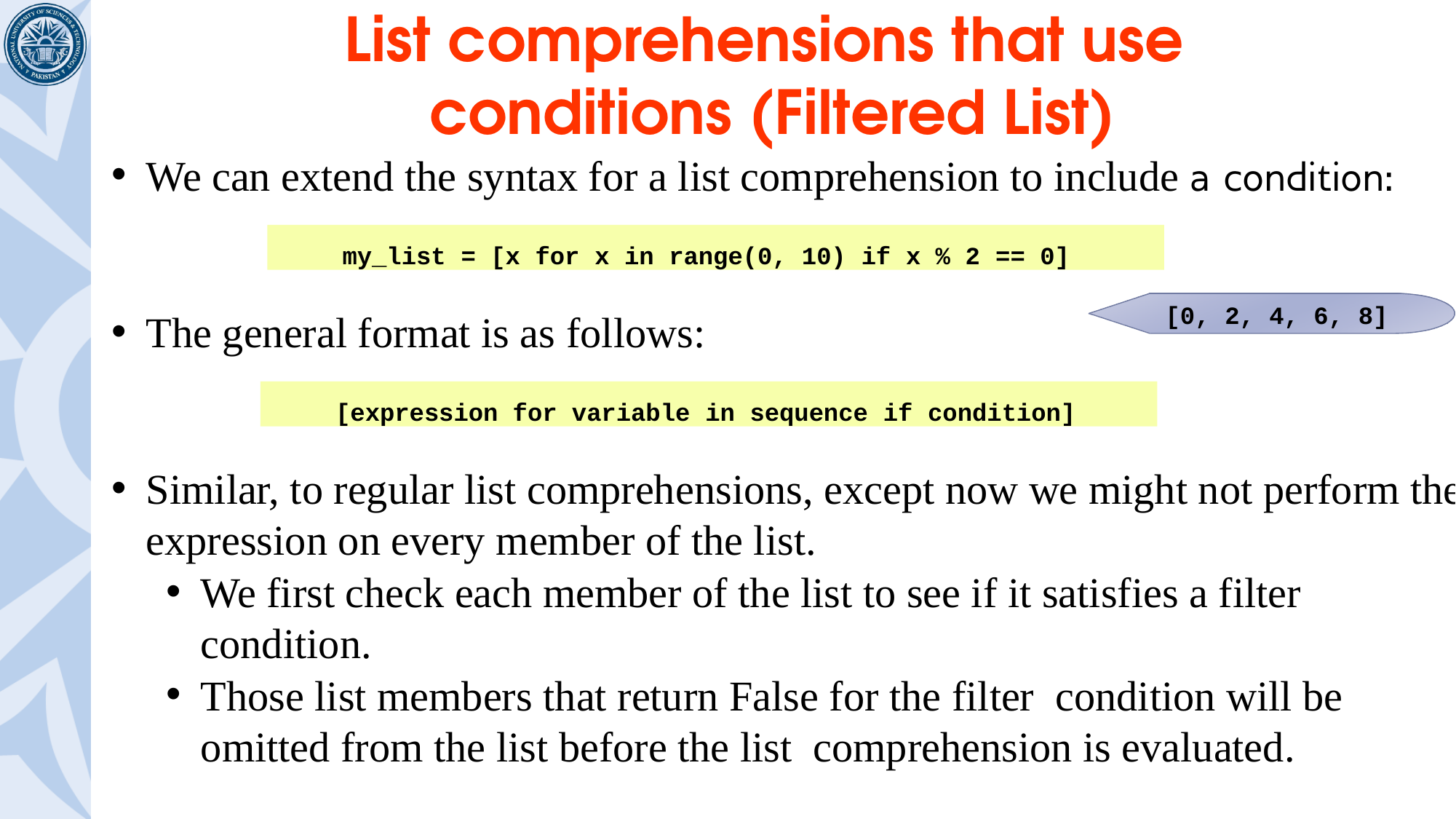

# List comprehensions that use  conditions (Filtered List)
We can extend the syntax for a list comprehension to include a condition:

The general format is as follows:

Similar, to regular list comprehensions, except now we might not perform the expression on every member of the list.
We first check each member of the list to see if it satisfies a filter  condition.
Those list members that return False for the filter  condition will be omitted from the list before the list  comprehension is evaluated.

my_list = [x for x in range(0, 10) if x % 2 == 0]

[0, 2, 4, 6, 8]
[expression for variable in sequence if condition]